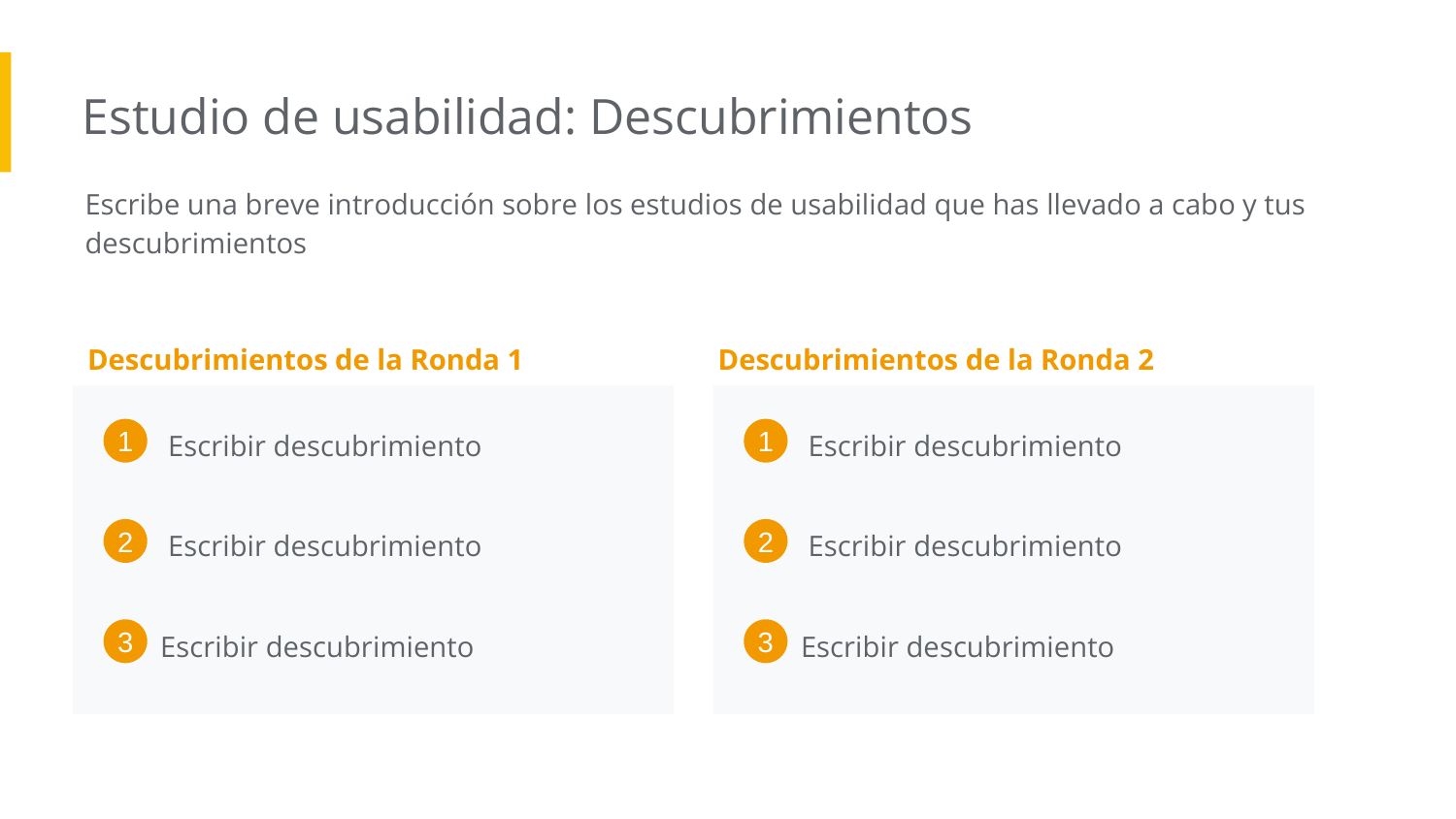

Estudio de usabilidad: Descubrimientos
Escribe una breve introducción sobre los estudios de usabilidad que has llevado a cabo y tus descubrimientos

Descubrimientos de la Ronda 1
Descubrimientos de la Ronda 2

Escribir descubrimiento
Escribir descubrimiento
1
1
Escribir descubrimiento
Escribir descubrimiento
2
2
Escribir descubrimiento
Escribir descubrimiento
3
3